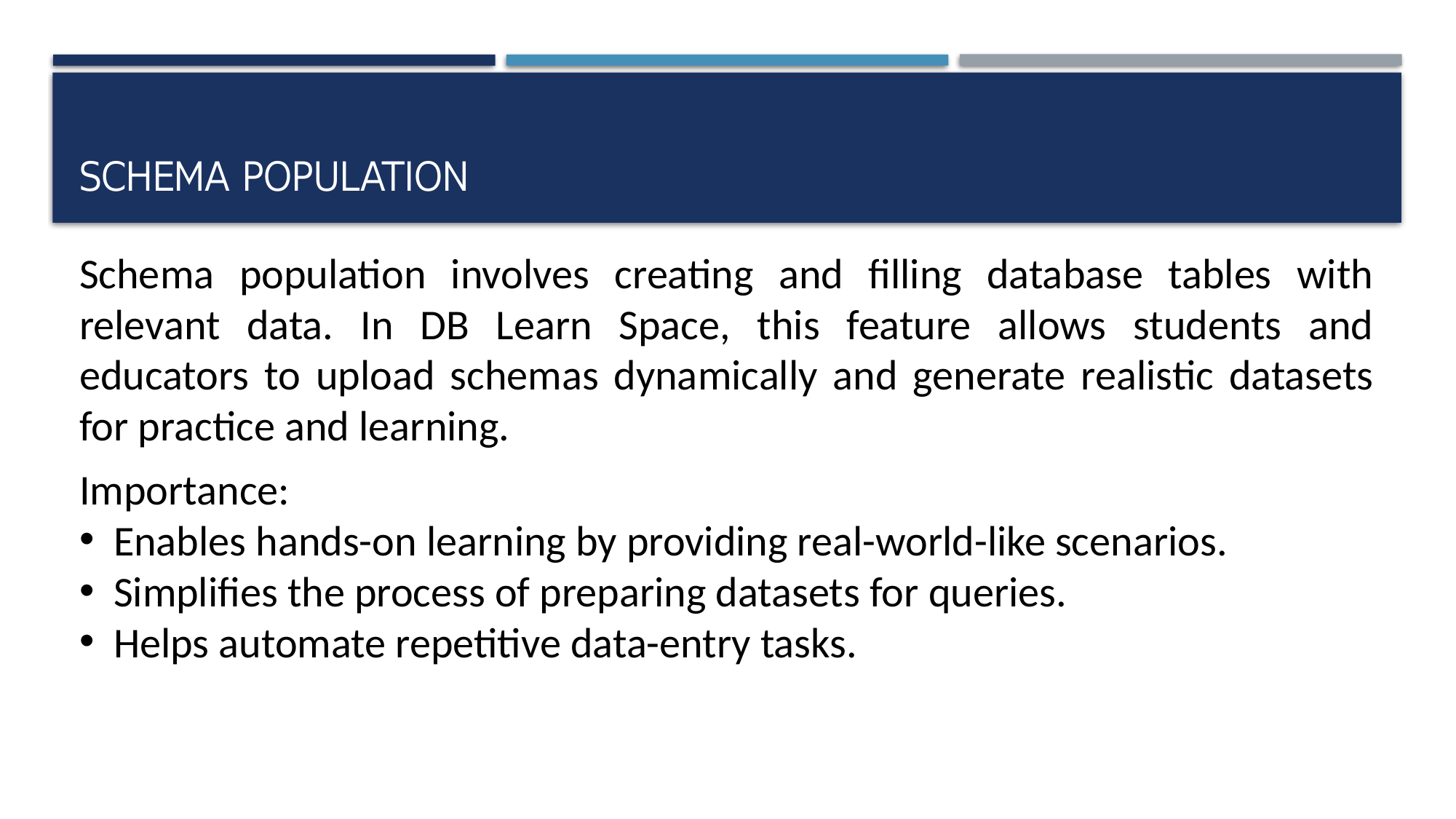

# Schema Population
Schema population involves creating and filling database tables with relevant data. In DB Learn Space, this feature allows students and educators to upload schemas dynamically and generate realistic datasets for practice and learning.
Importance:
Enables hands-on learning by providing real-world-like scenarios.
Simplifies the process of preparing datasets for queries.
Helps automate repetitive data-entry tasks.